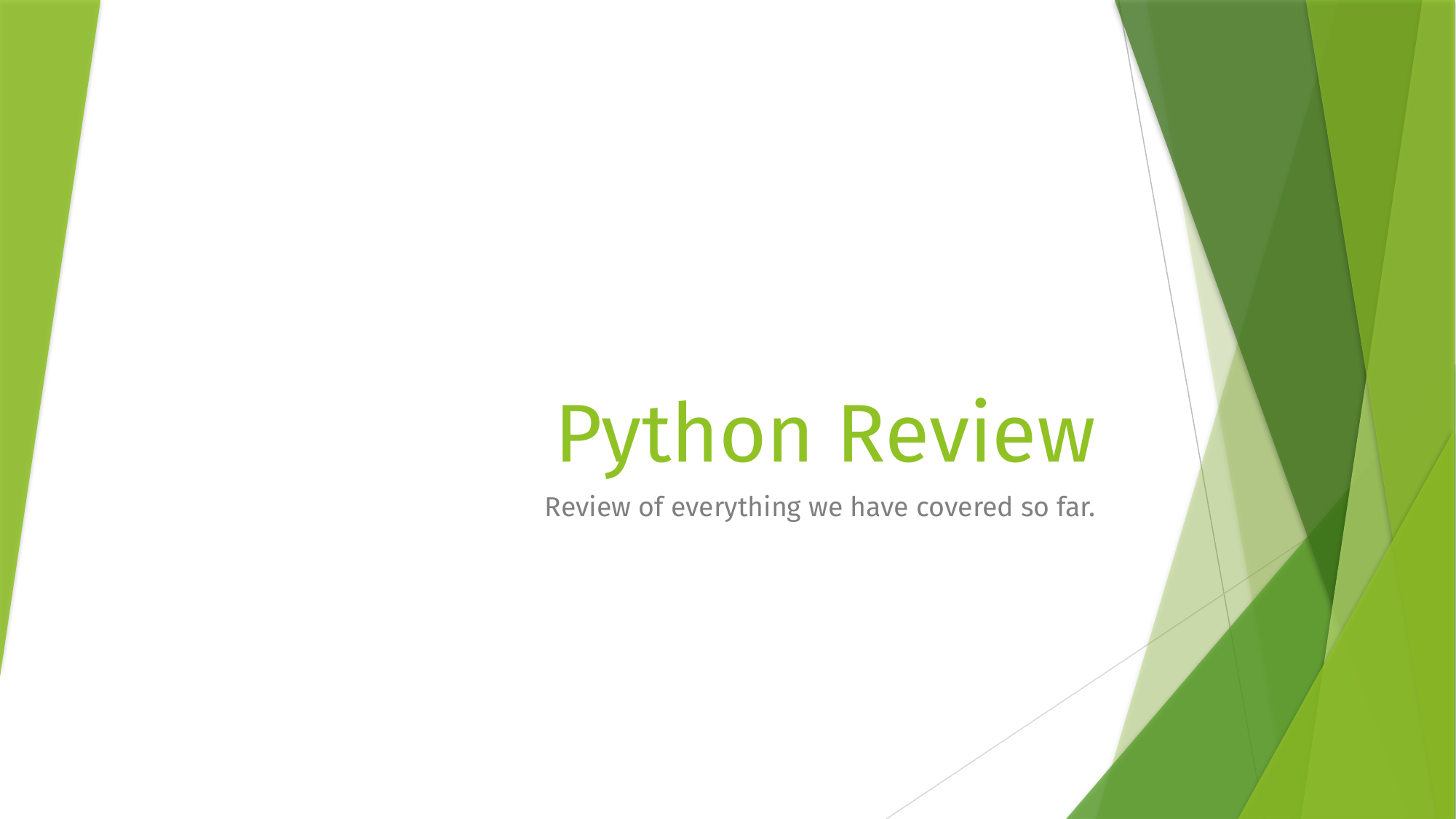

# Python Review
Review of everything we have covered so far.